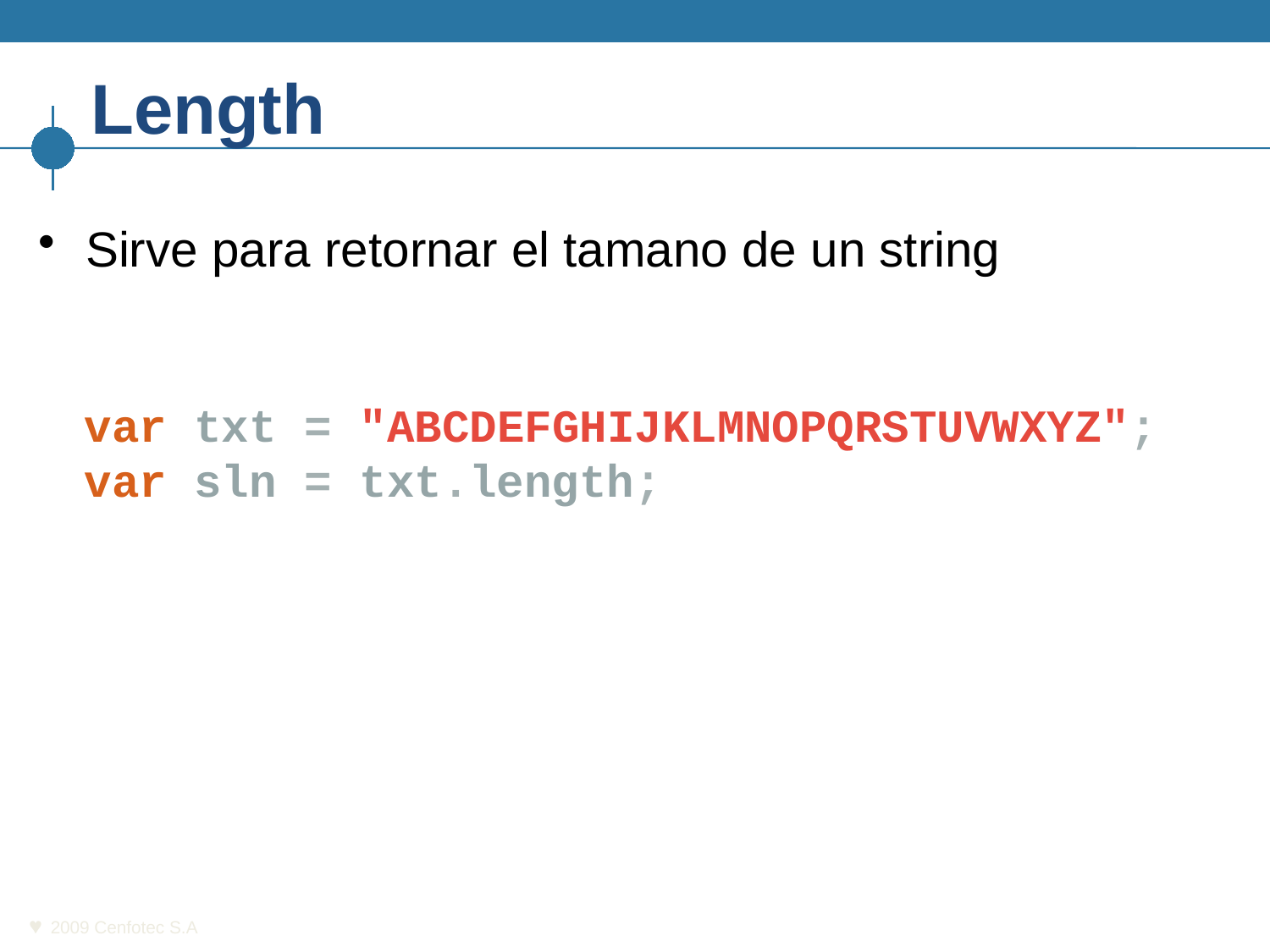

# Length
Sirve para retornar el tamano de un string
var txt = "ABCDEFGHIJKLMNOPQRSTUVWXYZ";
var sln = txt.length;